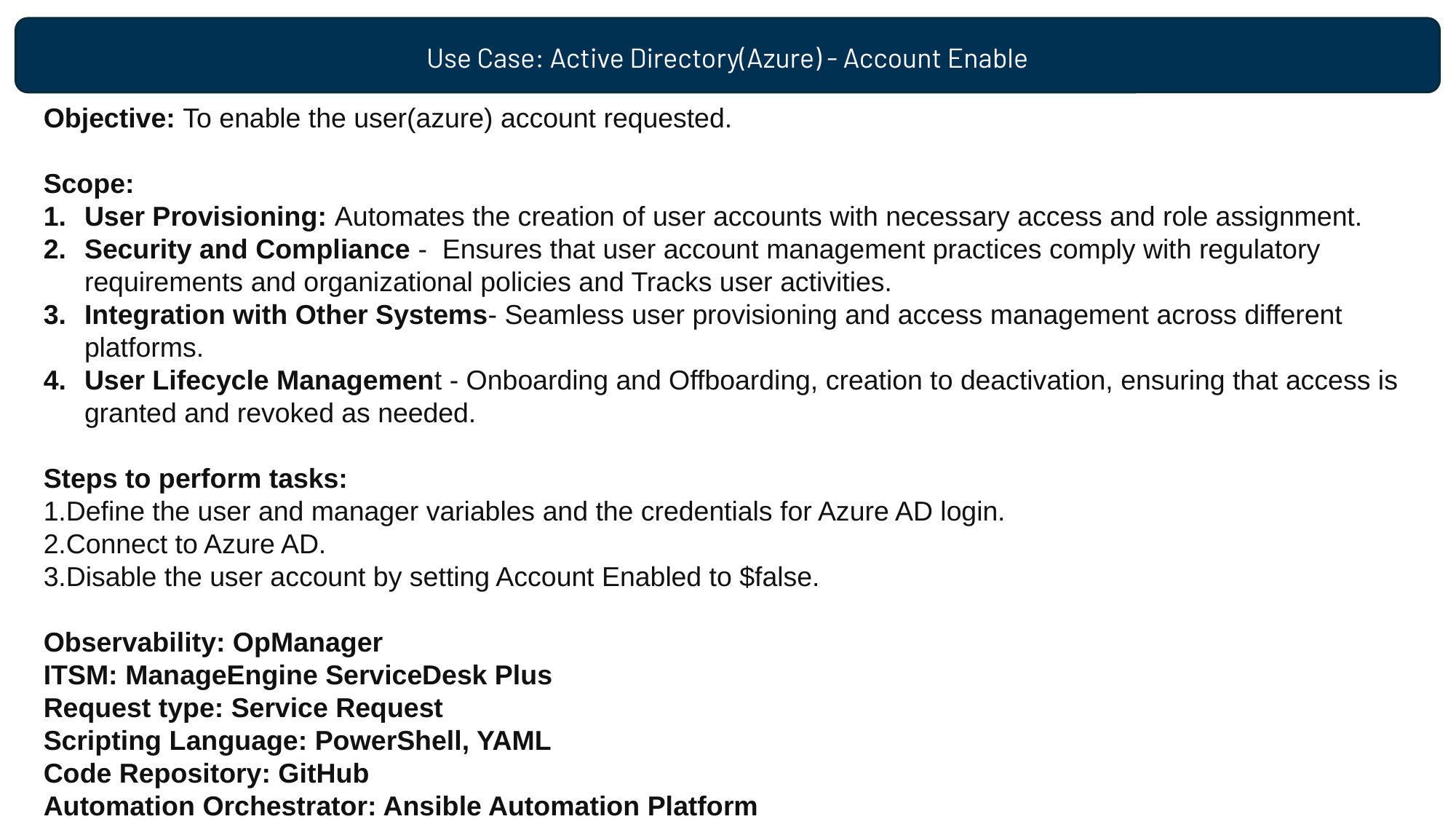

Use Case: Active Directory(Azure) - Account Enable

Objective: To enable the user(azure) account requested.
Scope:
User Provisioning: Automates the creation of user accounts with necessary access and role assignment.
Security and Compliance -  Ensures that user account management practices comply with regulatory requirements and organizational policies and Tracks user activities.
Integration with Other Systems- Seamless user provisioning and access management across different platforms.
User Lifecycle Management - Onboarding and Offboarding, creation to deactivation, ensuring that access is granted and revoked as needed.

Steps to perform tasks:
1.Define the user and manager variables and the credentials for Azure AD login.
2.Connect to Azure AD.
3.Disable the user account by setting Account Enabled to $false.

Observability: OpManager
ITSM: ManageEngine ServiceDesk Plus
Request type: Service Request
Scripting Language: PowerShell, YAML
Code Repository: GitHub
Automation Orchestrator: Ansible Automation Platform